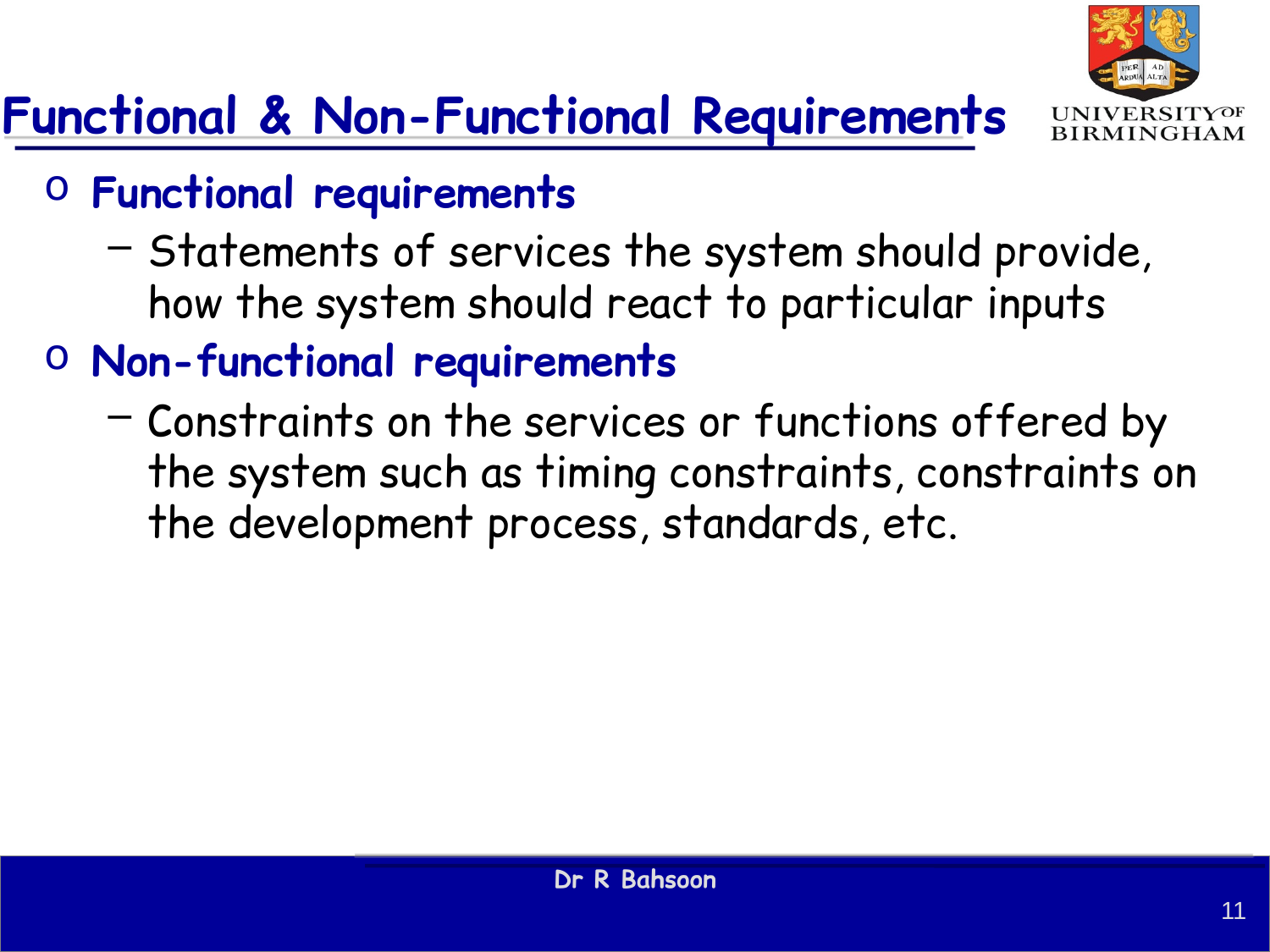

# Functional & Non-Functional Requirements
Functional requirements
Statements of services the system should provide, how the system should react to particular inputs
Non-functional requirements
Constraints on the services or functions offered by the system such as timing constraints, constraints on the development process, standards, etc.

Dr R Bahsoon
11